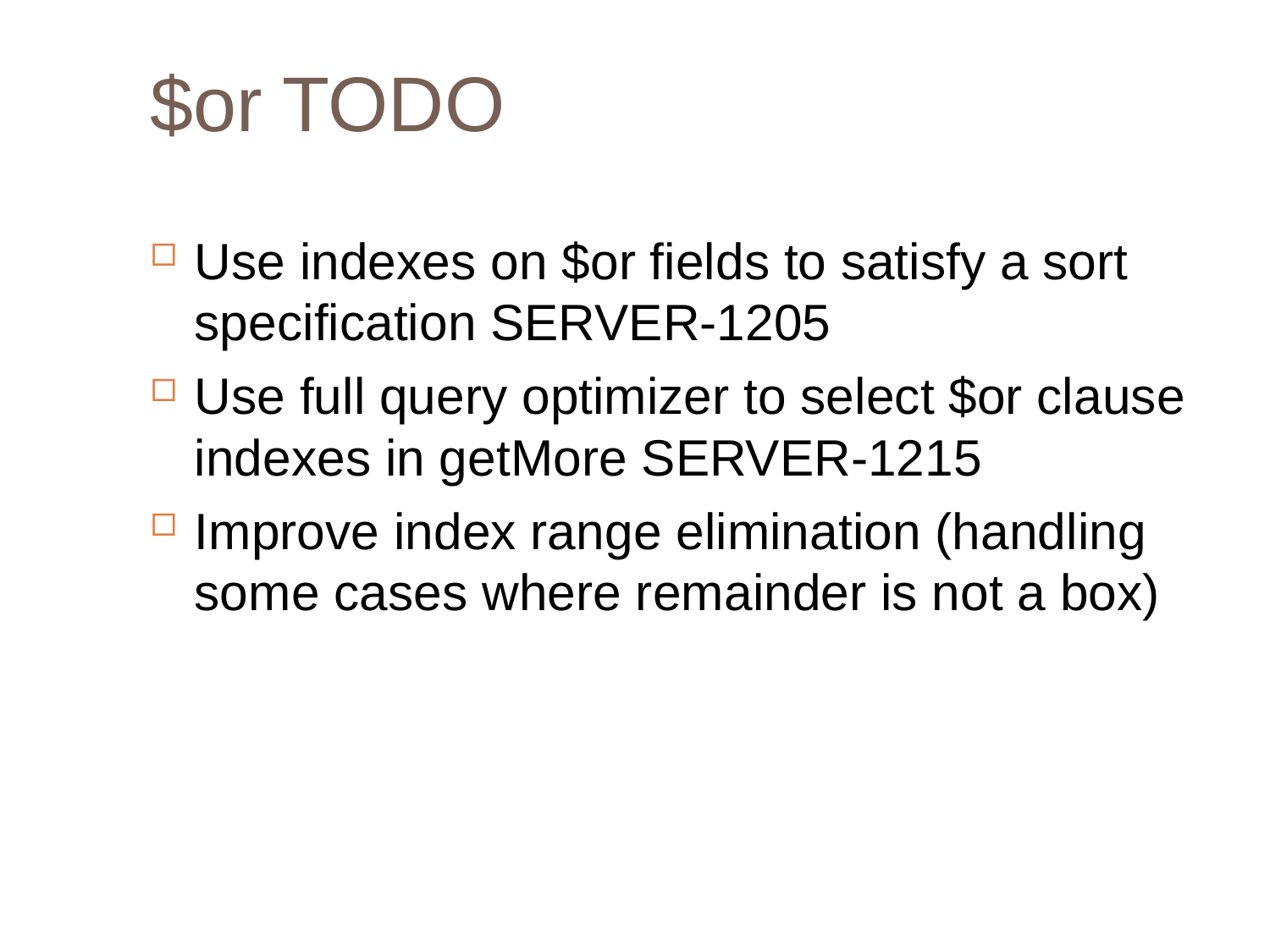

$or TODO
Use indexes on $or fields to satisfy a sort specification SERVER-1205
Use full query optimizer to select $or clause indexes in getMore SERVER-1215
Improve index range elimination (handling some cases where remainder is not a box)